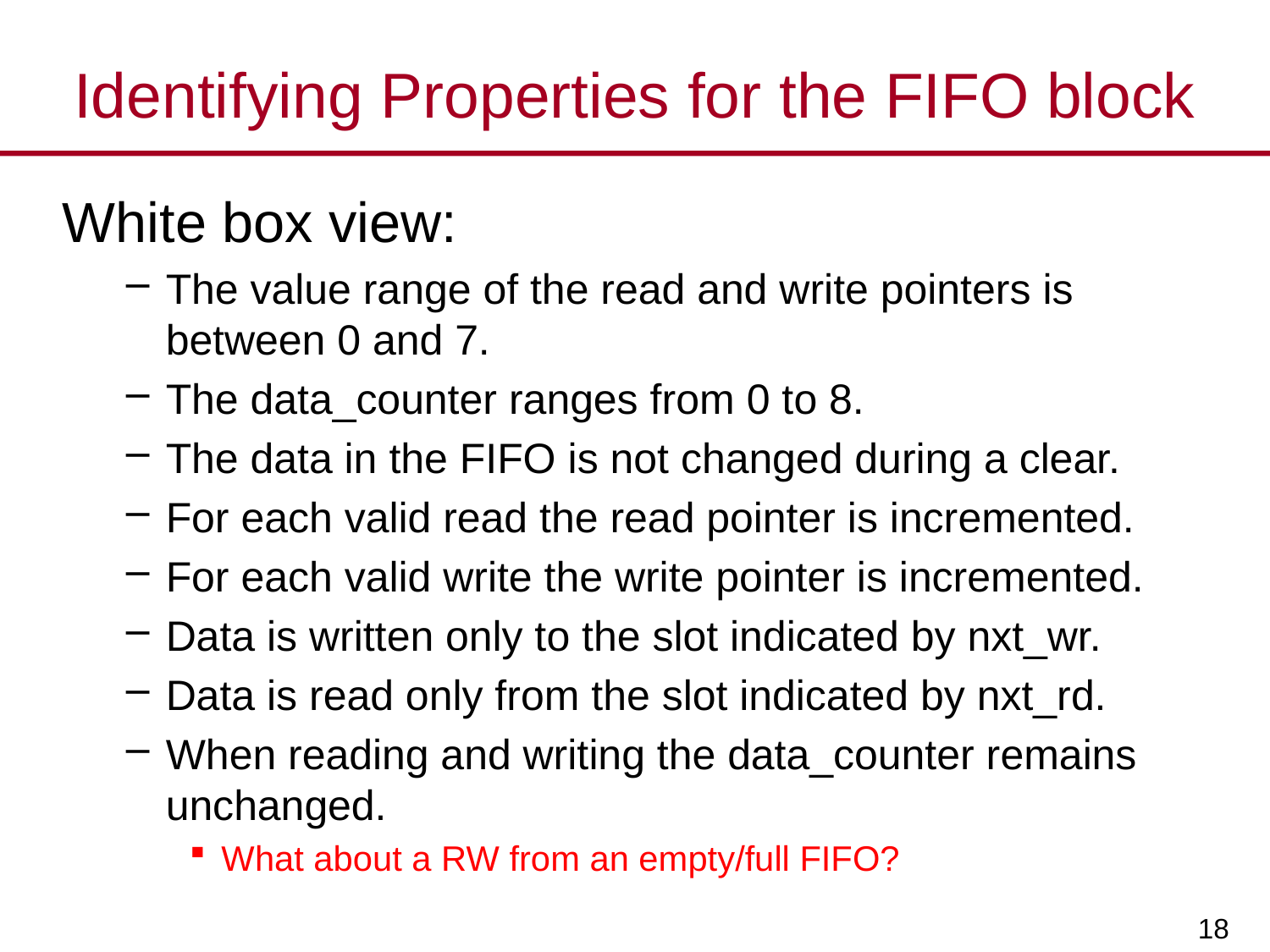

# Identifying Properties for the FIFO block
White box view:
The value range of the read and write pointers is between 0 and 7.
The data_counter ranges from 0 to 8.
The data in the FIFO is not changed during a clear.
For each valid read the read pointer is incremented.
For each valid write the write pointer is incremented.
Data is written only to the slot indicated by nxt_wr.
Data is read only from the slot indicated by nxt_rd.
When reading and writing the data_counter remains unchanged.
What about a RW from an empty/full FIFO?